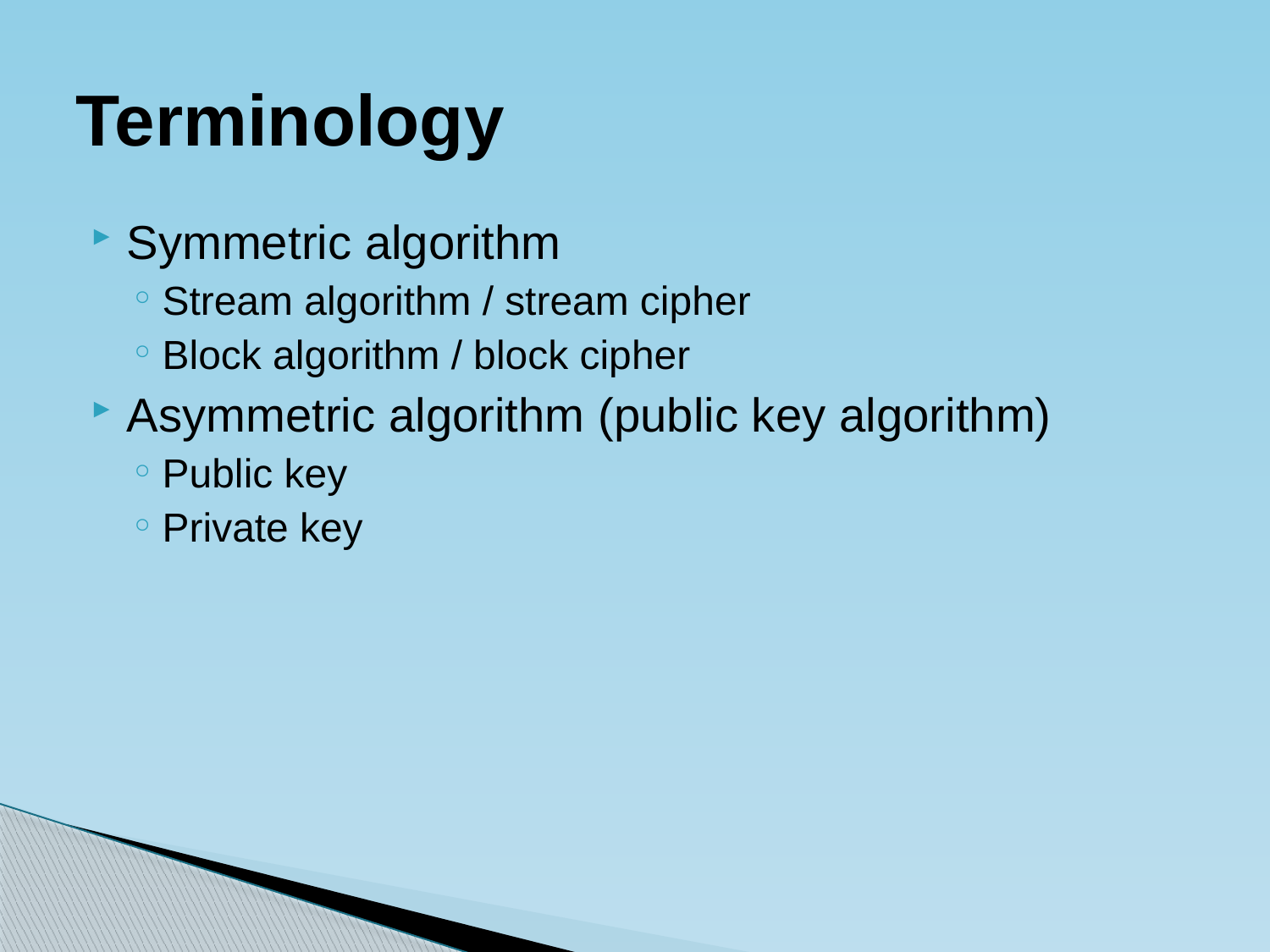

# Terminology
Symmetric algorithm
Stream algorithm / stream cipher
Block algorithm / block cipher
Asymmetric algorithm (public key algorithm)
Public key
Private key